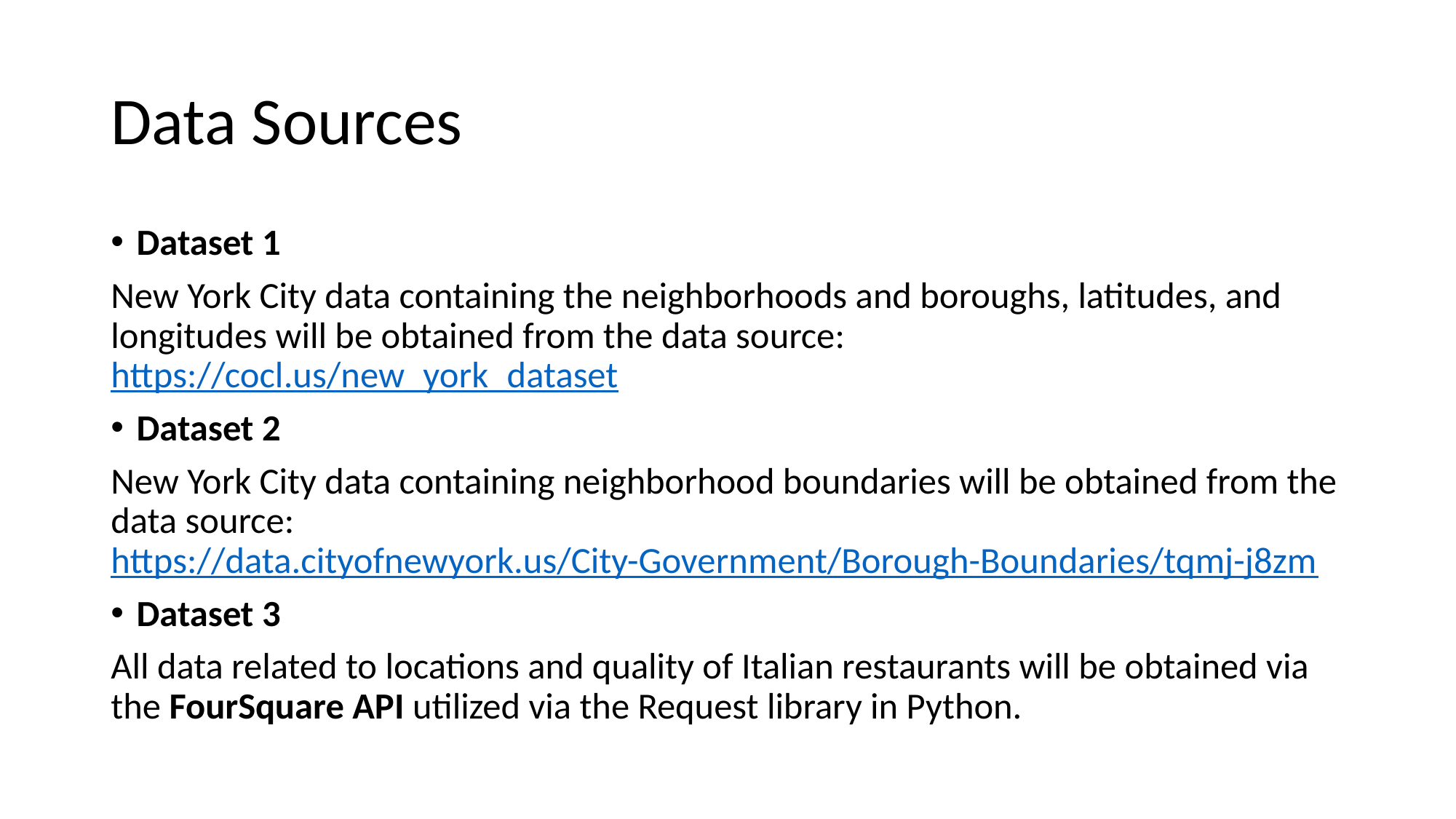

# Data Sources
Dataset 1
New York City data containing the neighborhoods and boroughs, latitudes, and longitudes will be obtained from the data source: https://cocl.us/new_york_dataset
Dataset 2
New York City data containing neighborhood boundaries will be obtained from the data source: https://data.cityofnewyork.us/City-Government/Borough-Boundaries/tqmj-j8zm
Dataset 3
All data related to locations and quality of Italian restaurants will be obtained via the FourSquare API utilized via the Request library in Python.